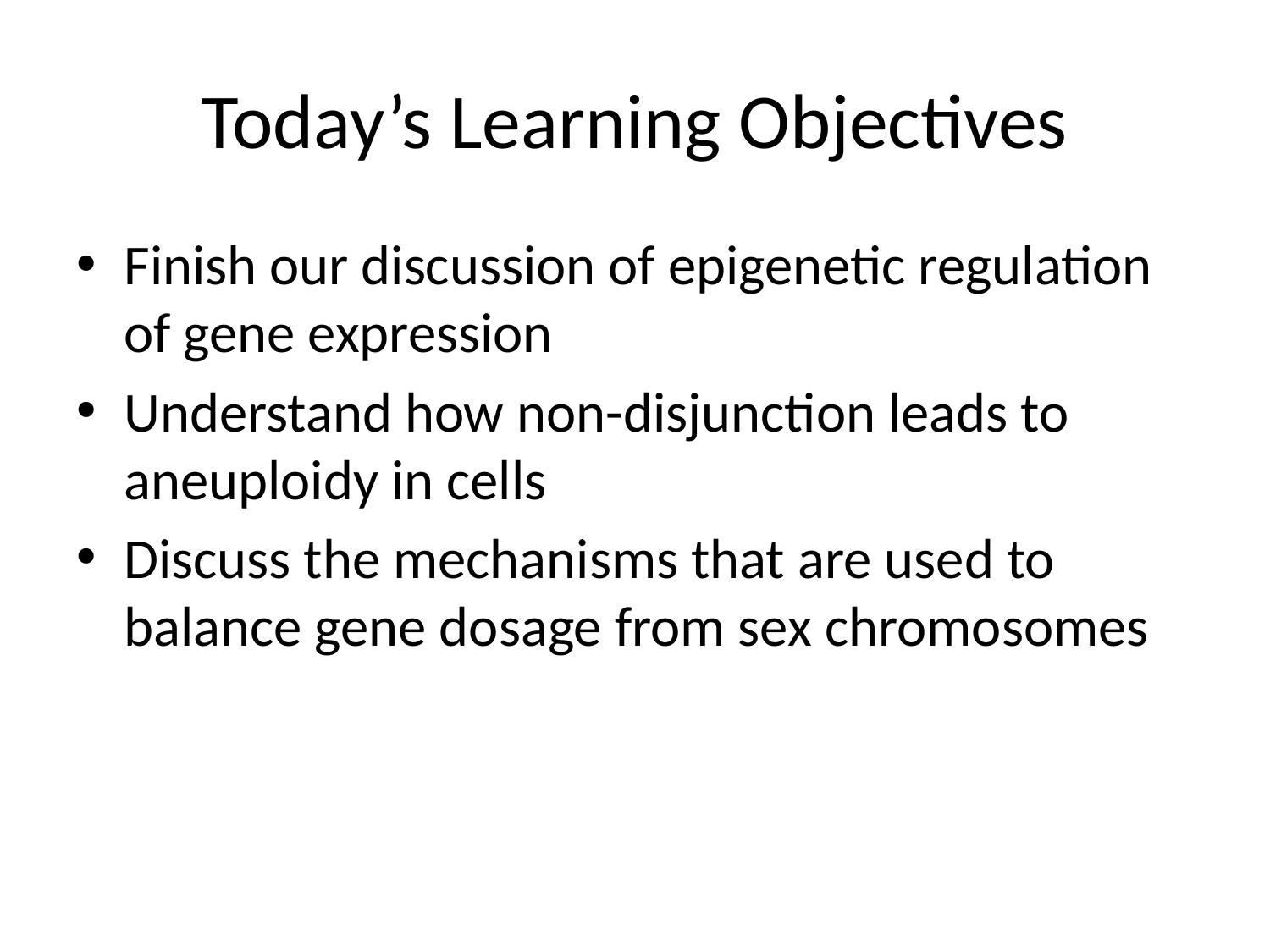

# Today’s Learning Objectives
Finish our discussion of epigenetic regulation of gene expression
Understand how non-disjunction leads to aneuploidy in cells
Discuss the mechanisms that are used to balance gene dosage from sex chromosomes